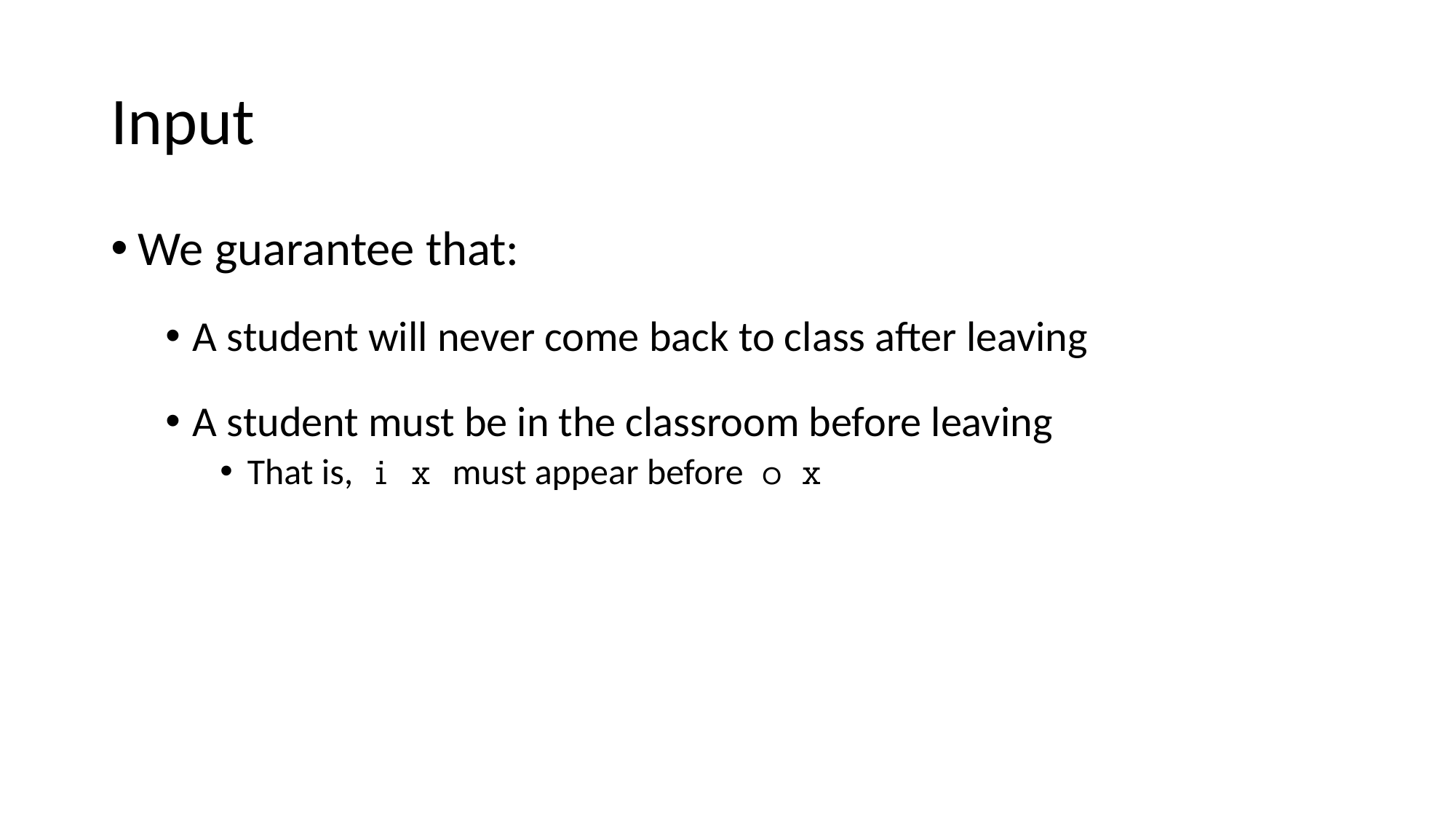

# Input
We guarantee that:

A student will never come back to class after leaving

A student must be in the classroom before leaving
That is, i x must appear before o x